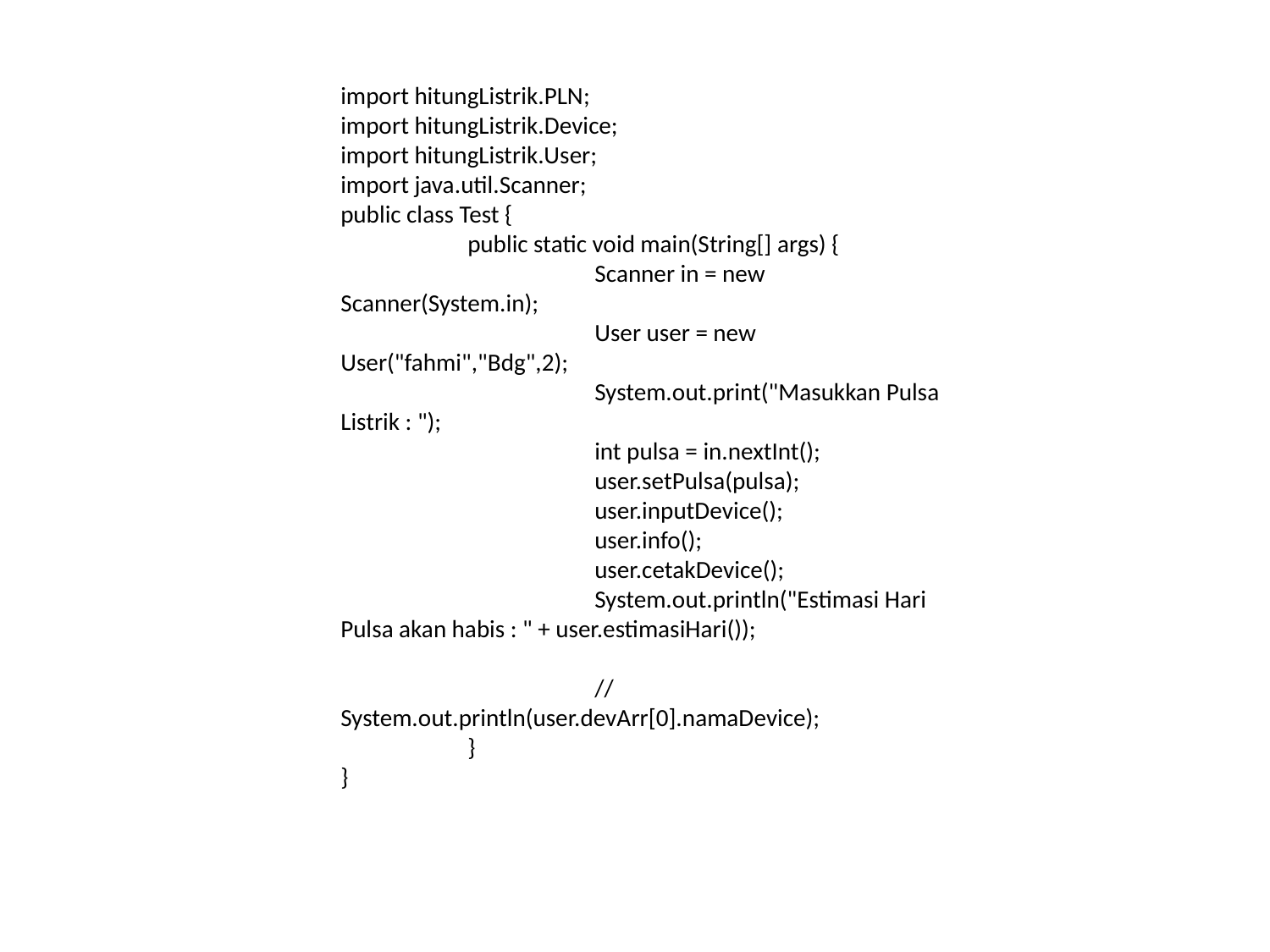

import hitungListrik.PLN;
import hitungListrik.Device;
import hitungListrik.User;
import java.util.Scanner;
public class Test {
	public static void main(String[] args) {
		Scanner in = new Scanner(System.in);
		User user = new User("fahmi","Bdg",2);
		System.out.print("Masukkan Pulsa Listrik : ");
		int pulsa = in.nextInt();
		user.setPulsa(pulsa);
		user.inputDevice();
		user.info();
		user.cetakDevice();
		System.out.println("Estimasi Hari Pulsa akan habis : " + user.estimasiHari());

		// System.out.println(user.devArr[0].namaDevice);
	}
}